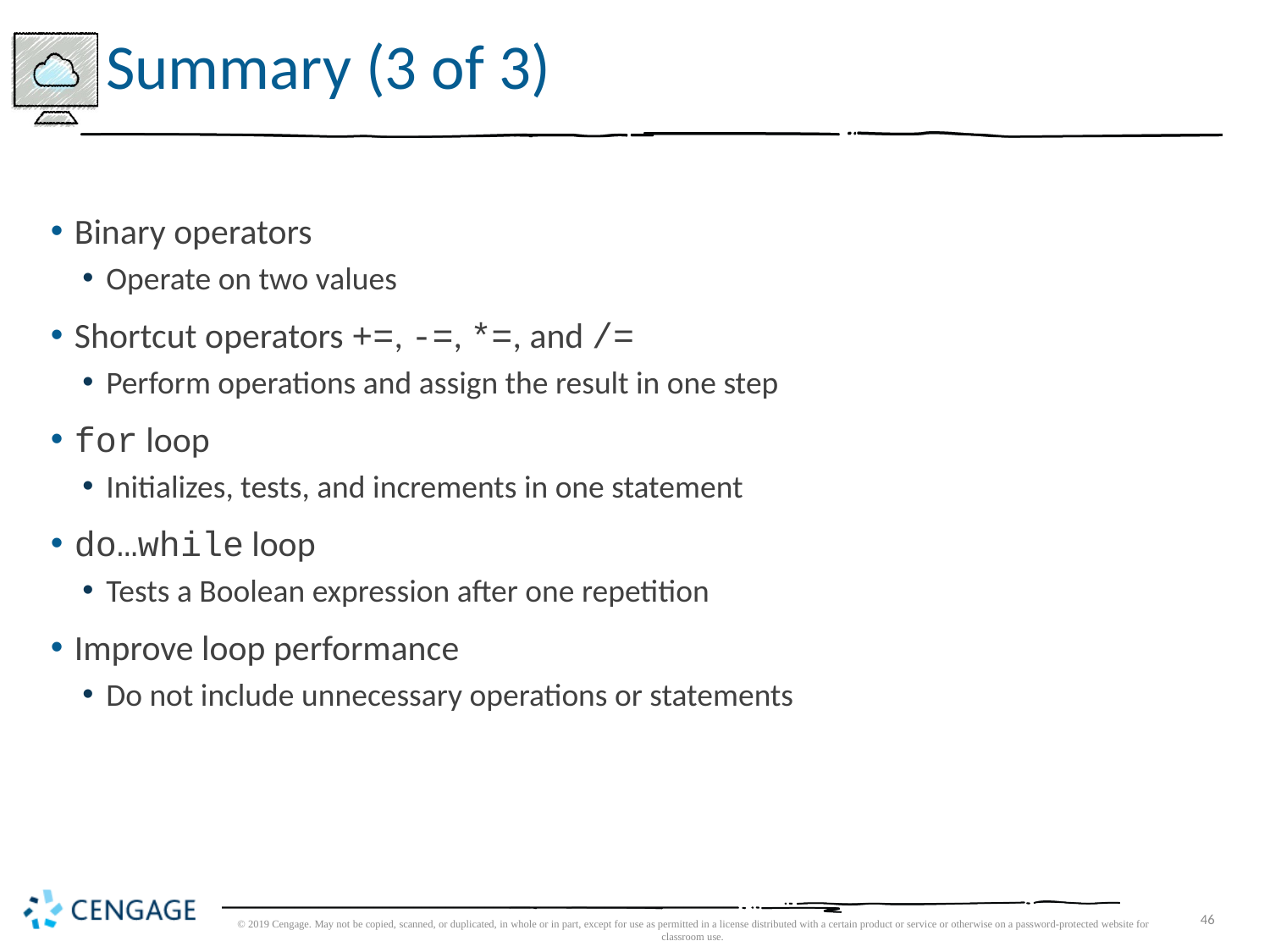

# Summary (3 of 3)
Binary operators
Operate on two values
Shortcut operators +=, -=, *=, and /=
Perform operations and assign the result in one step
for loop
Initializes, tests, and increments in one statement
do…while loop
Tests a Boolean expression after one repetition
Improve loop performance
Do not include unnecessary operations or statements
© 2019 Cengage. May not be copied, scanned, or duplicated, in whole or in part, except for use as permitted in a license distributed with a certain product or service or otherwise on a password-protected website for classroom use.